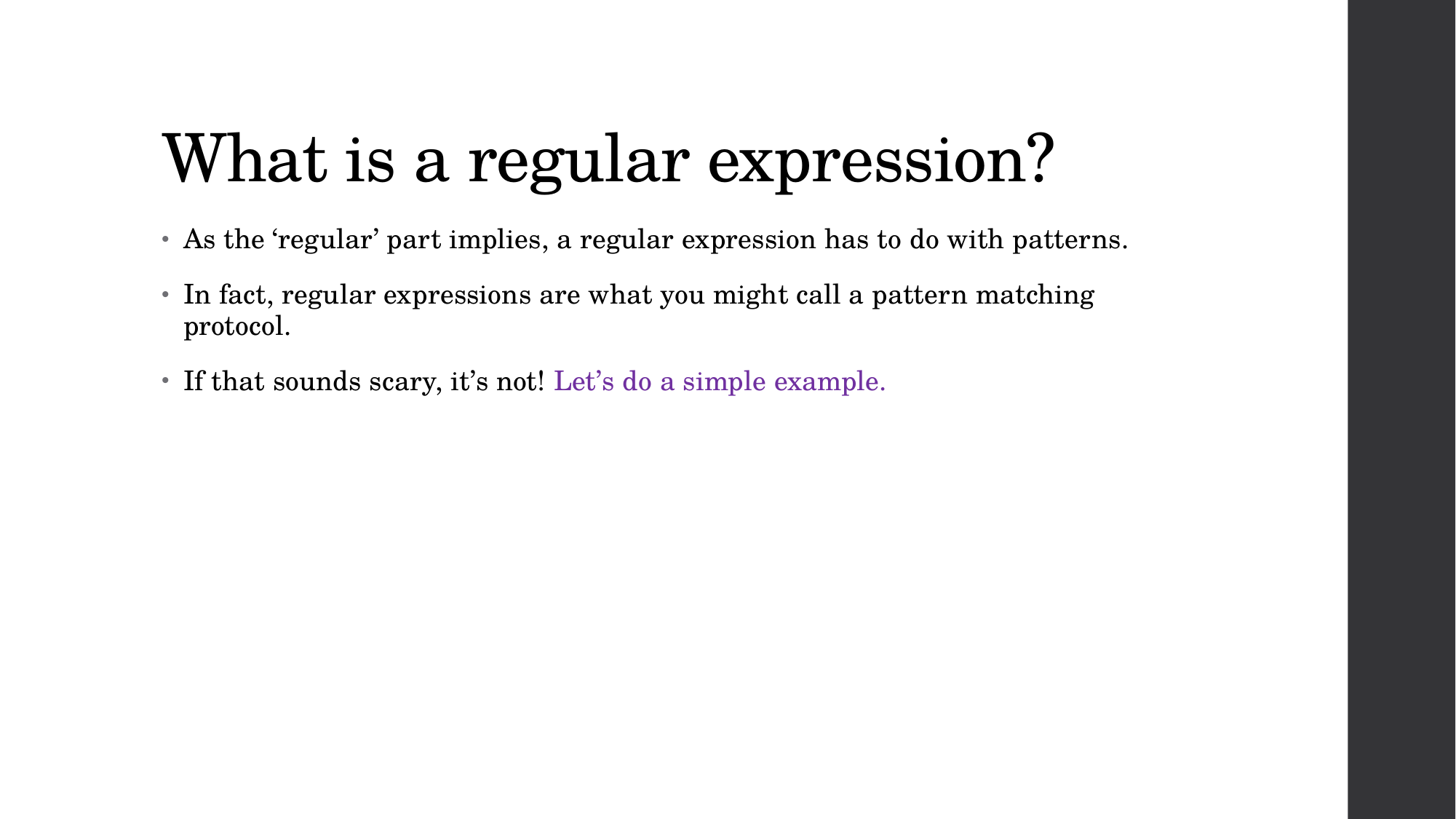

# What is a regular expression?
As the ‘regular’ part implies, a regular expression has to do with patterns.
In fact, regular expressions are what you might call a pattern matching protocol.
If that sounds scary, it’s not! Let’s do a simple example.